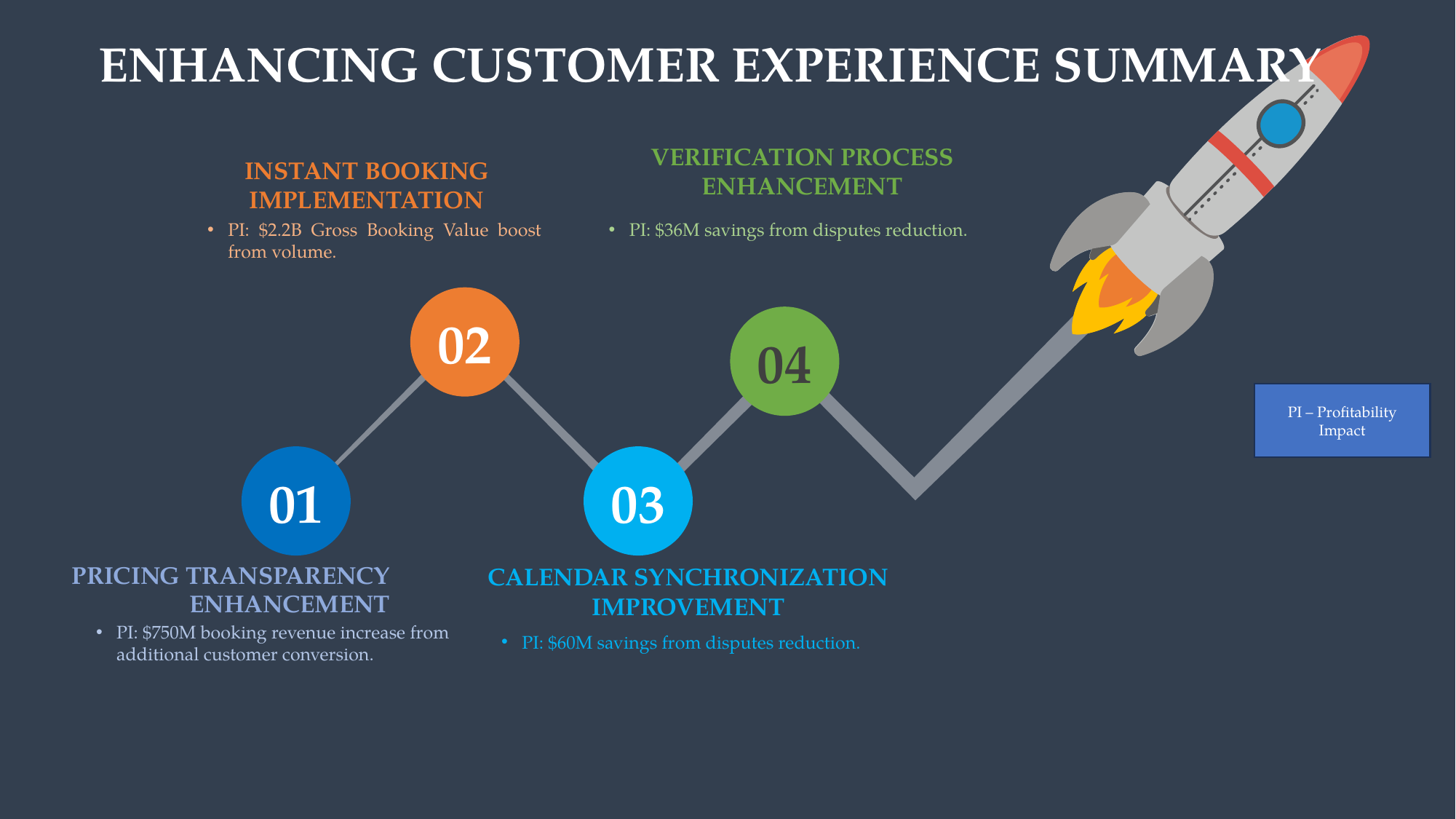

ENHANCING CUSTOMER EXPERIENCE SUMMARY

Verification Process Enhancement
Instant Booking Implementation
PI: $36M savings from disputes reduction.
PI: $2.2B Gross Booking Value boost from volume.

02
04
PI – Profitability Impact
01
03
Pricing Transparency Enhancement
Calendar Synchronization Improvement
PI: $750M booking revenue increase from additional customer conversion.
PI: $60M savings from disputes reduction.